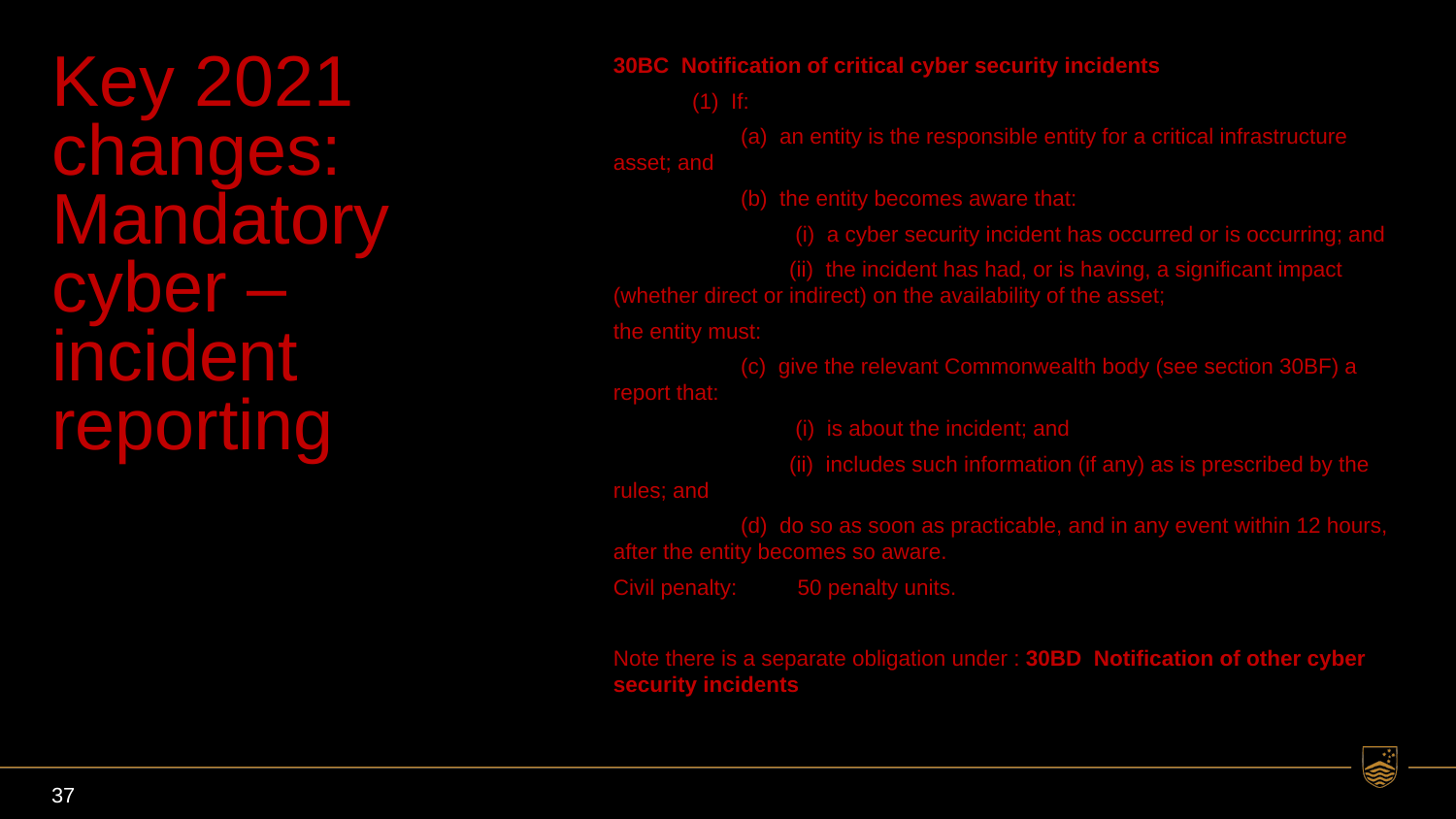

# Key 2021 changes:  Mandatory cyber –incident reporting
30BC  Notification of critical cyber security incidents
             (1)  If:
                     (a)  an entity is the responsible entity for a critical infrastructure asset; and
                     (b)  the entity becomes aware that:
                              (i)  a cyber security incident has occurred or is occurring; and
                             (ii)  the incident has had, or is having, a significant impact (whether direct or indirect) on the availability of the asset;
the entity must:
                     (c)  give the relevant Commonwealth body (see section 30BF) a report that:
                              (i)  is about the incident; and
                             (ii)  includes such information (if any) as is prescribed by the rules; and
                     (d)  do so as soon as practicable, and in any event within 12 hours, after the entity becomes so aware.
Civil penalty:          50 penalty units.

Note there is a separate obligation under : 30BD  Notification of other cyber security incidents

37